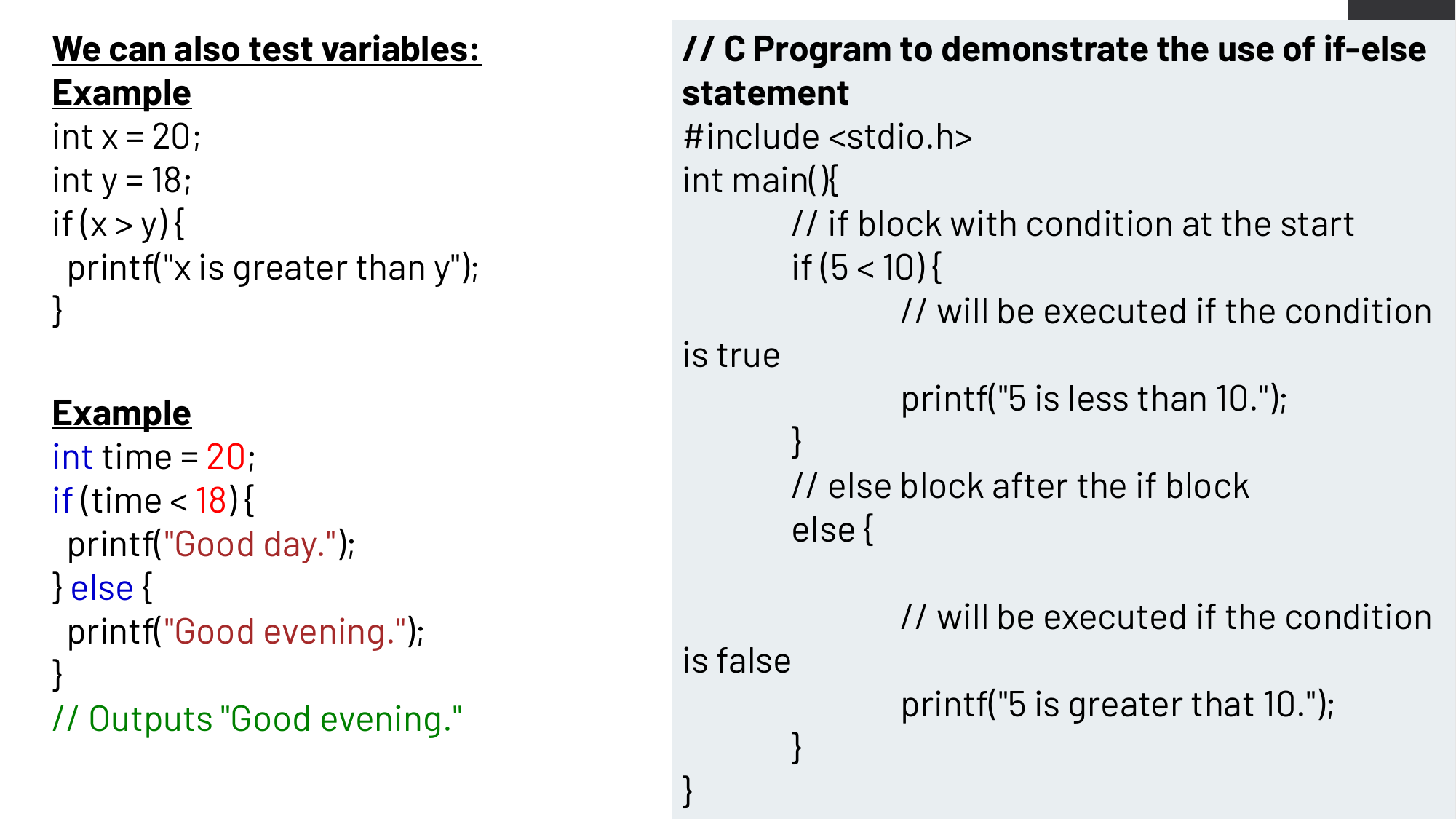

We can also test variables:
Example
int x = 20;
int y = 18;
if (x > y) {
  printf("x is greater than y");
}
// C Program to demonstrate the use of if-else statement
#include <stdio.h>
int main(){
	// if block with condition at the start
	if (5 < 10) {
		// will be executed if the condition is true
		printf("5 is less than 10.");
	}
	// else block after the if block
	else {

		// will be executed if the condition is false
		printf("5 is greater that 10.");
	}
}
Output: 5 is less than 10.
Example
int time = 20;
if (time < 18) {
  printf("Good day.");
} else {
  printf("Good evening.");
}
// Outputs "Good evening."